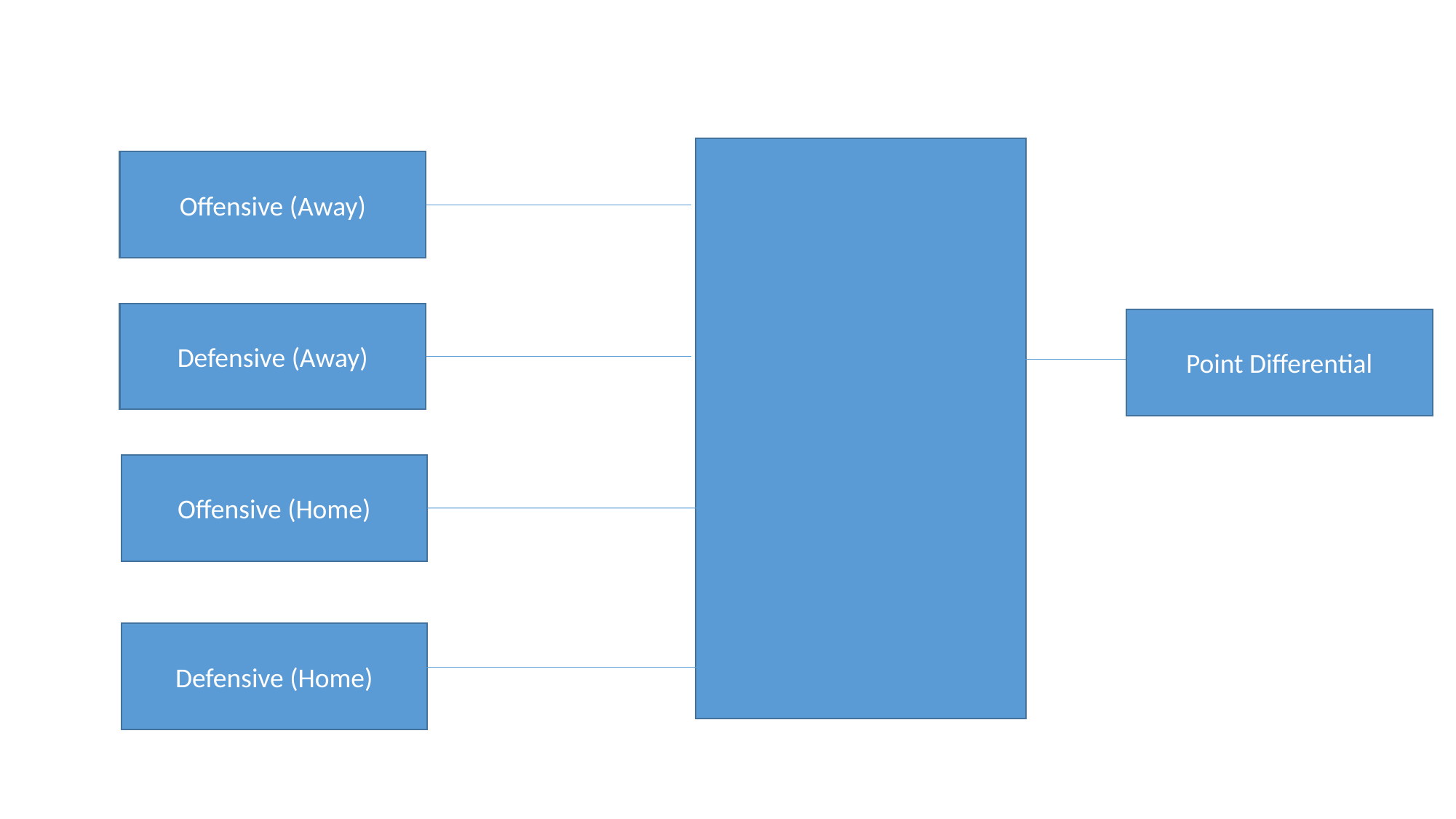

Offensive (Away)
Defensive (Away)
Point Differential
Offensive (Home)
Defensive (Home)